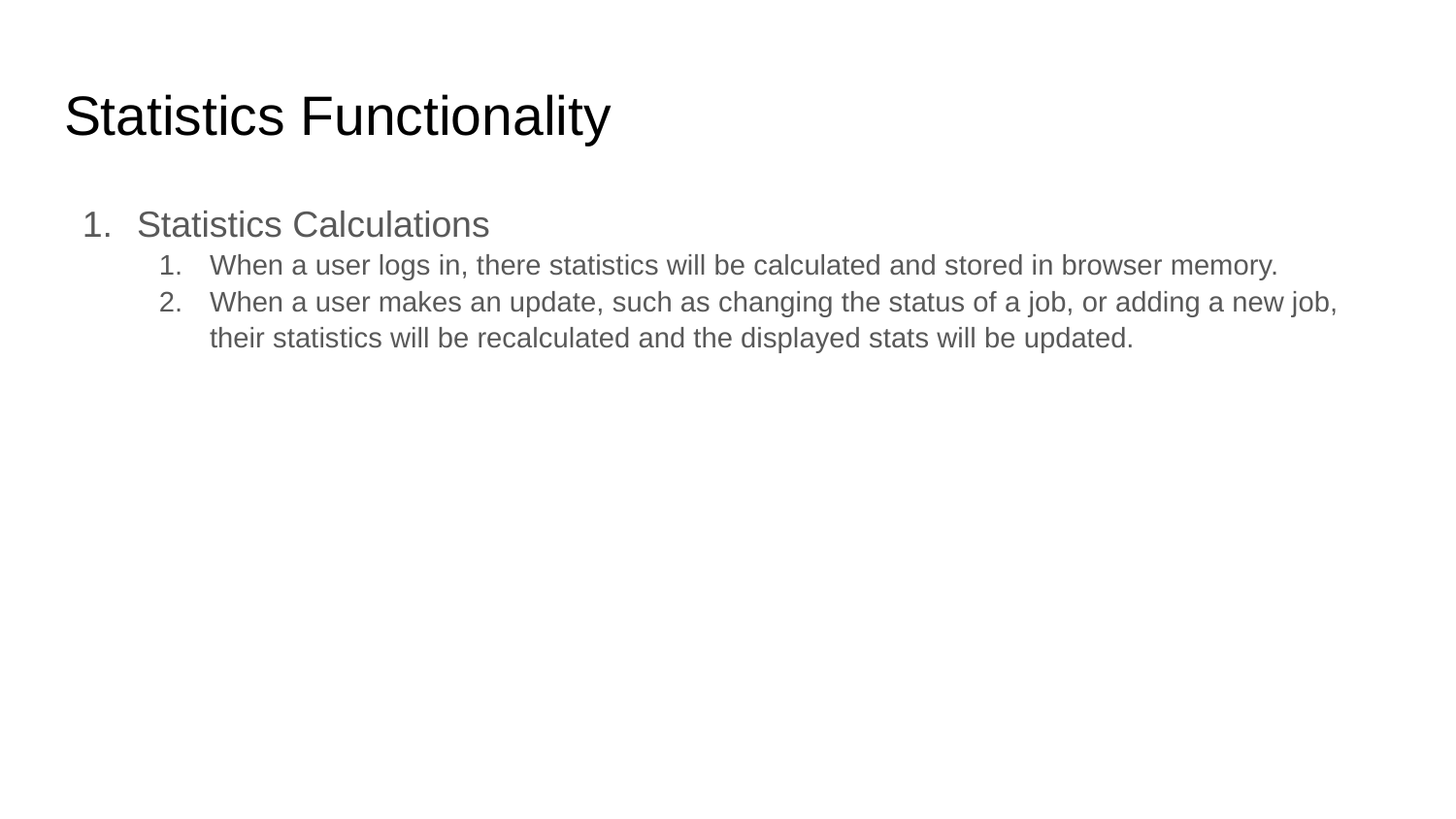

# Statistics Functionality
Statistics Calculations
When a user logs in, there statistics will be calculated and stored in browser memory.
When a user makes an update, such as changing the status of a job, or adding a new job, their statistics will be recalculated and the displayed stats will be updated.